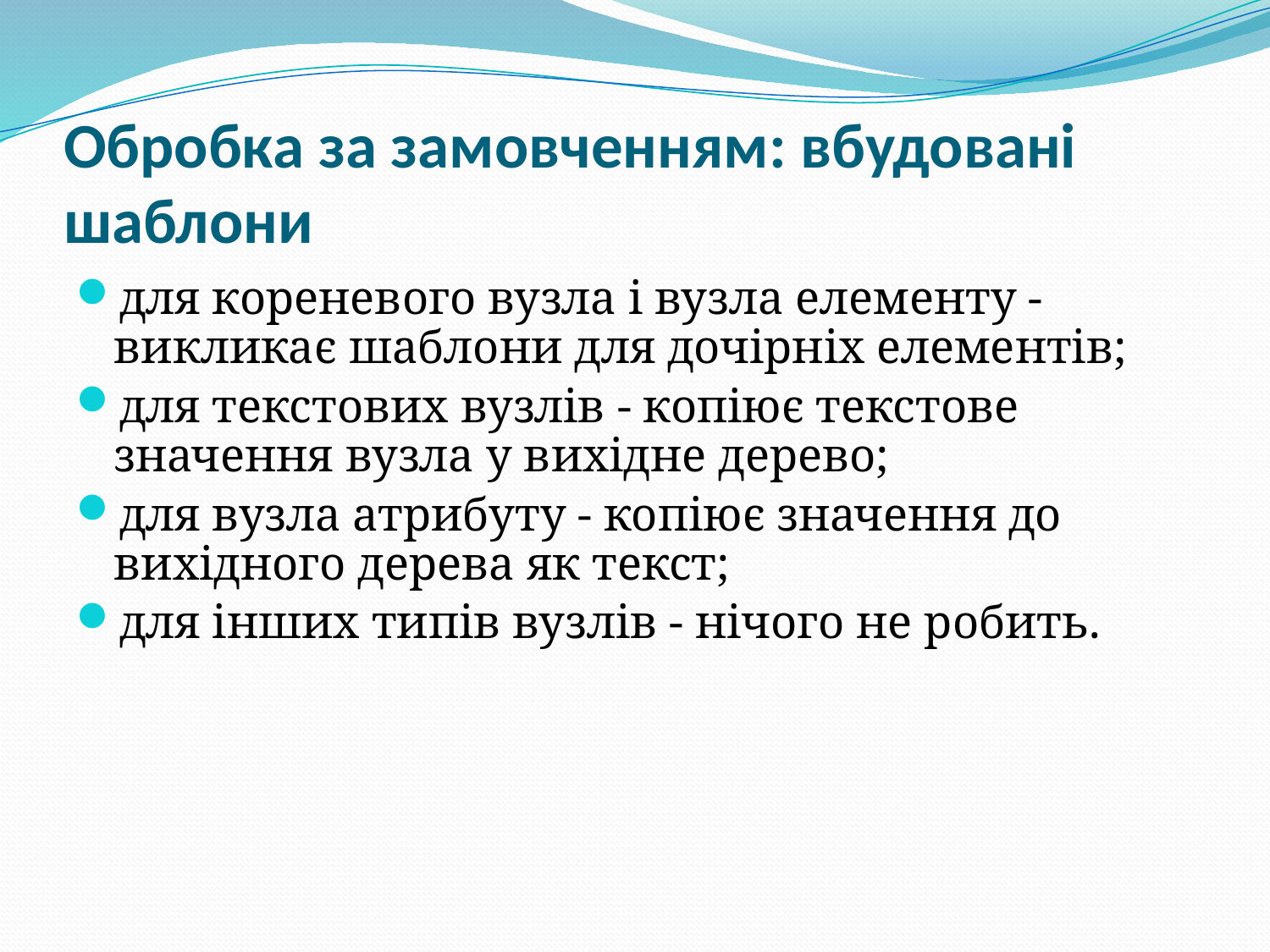

# Обробка за замовченням: вбудовані шаблони
для кореневого вузла і вузла елементу - викликає шаблони для дочірніх елементів;
для текстових вузлів - копіює текстове значення вузла у вихідне дерево;
для вузла атрибуту - копіює значення до вихідного дерева як текст;
для інших типів вузлів - нічого не робить.